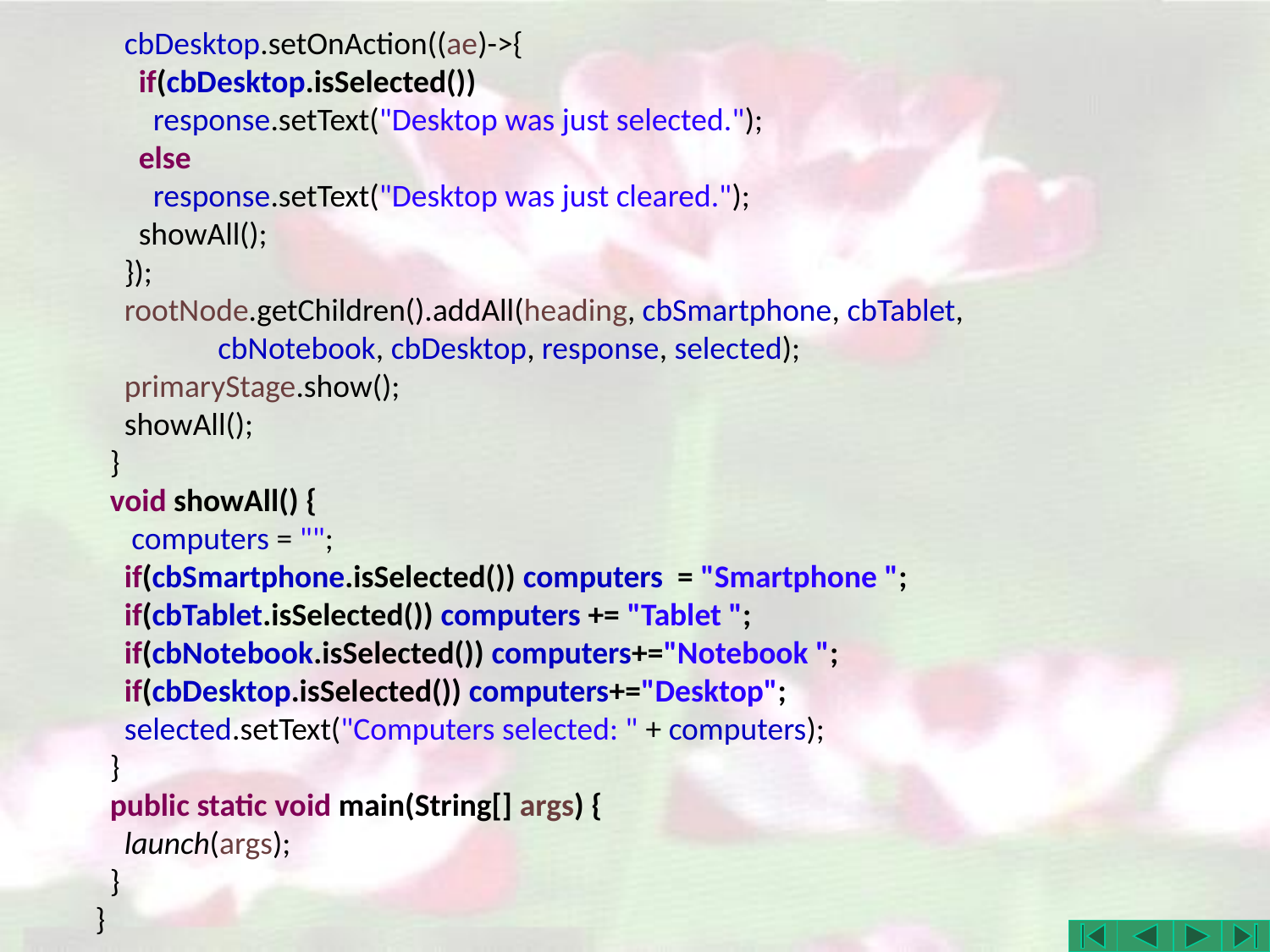

cbDesktop.setOnAction((ae)->{
      if(cbDesktop.isSelected())
        response.setText("Desktop was just selected.");
      else
        response.setText("Desktop was just cleared.");
      showAll();
    });
    rootNode.getChildren().addAll(heading, cbSmartphone, cbTablet,
                 cbNotebook, cbDesktop, response, selected);
    primaryStage.show();
    showAll();
  }
  void showAll() {
     computers = "";
    if(cbSmartphone.isSelected()) computers  = "Smartphone ";
    if(cbTablet.isSelected()) computers += "Tablet ";
    if(cbNotebook.isSelected()) computers+="Notebook ";
    if(cbDesktop.isSelected()) computers+="Desktop";
    selected.setText("Computers selected: " + computers);
  }
  public static void main(String[] args) {
    launch(args);
  }
}